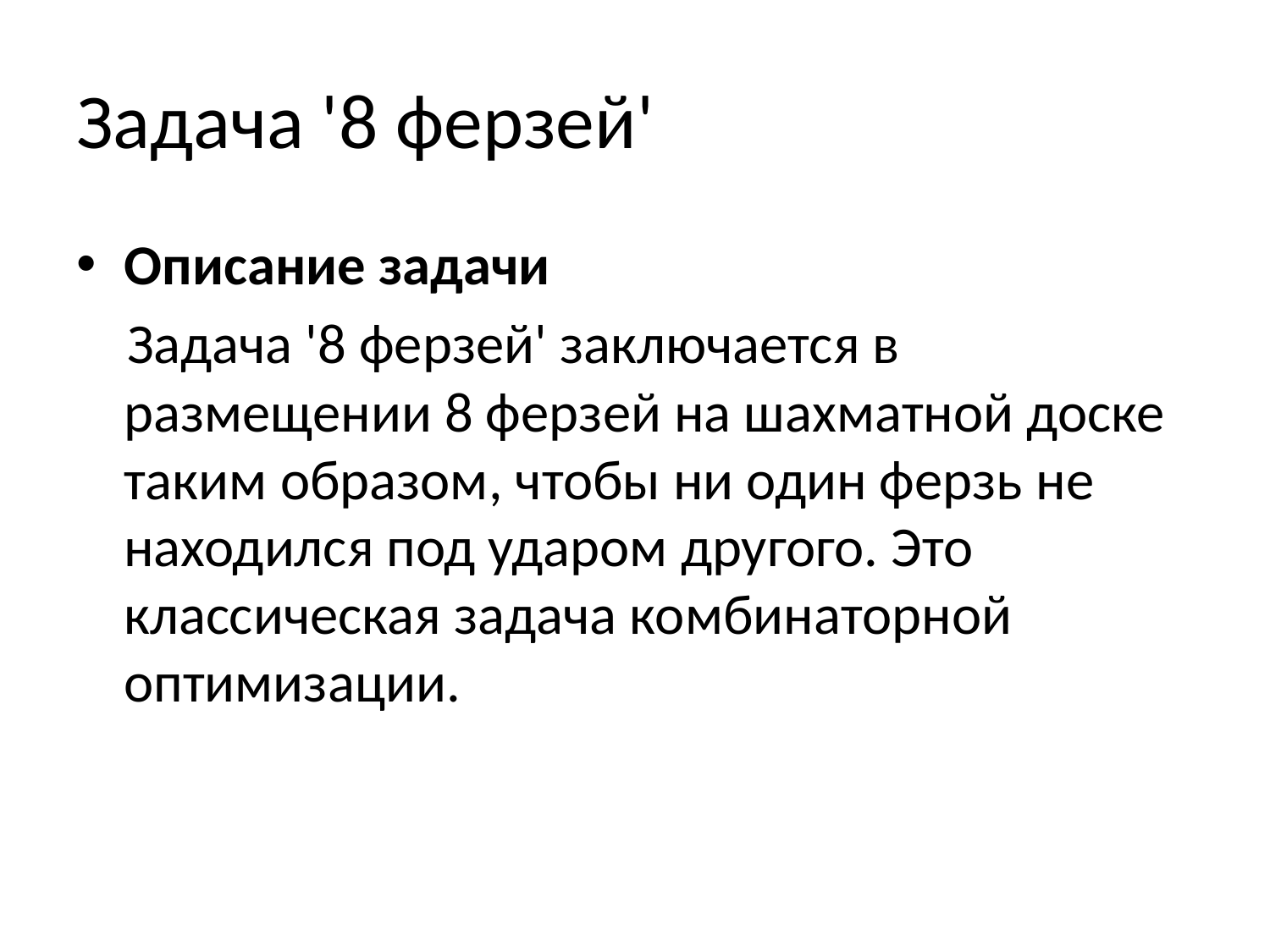

# Задача '8 ферзей'
Описание задачи
    Задача '8 ферзей' заключается в размещении 8 ферзей на шахматной доске таким образом, чтобы ни один ферзь не находился под ударом другого. Это классическая задача комбинаторной оптимизации.